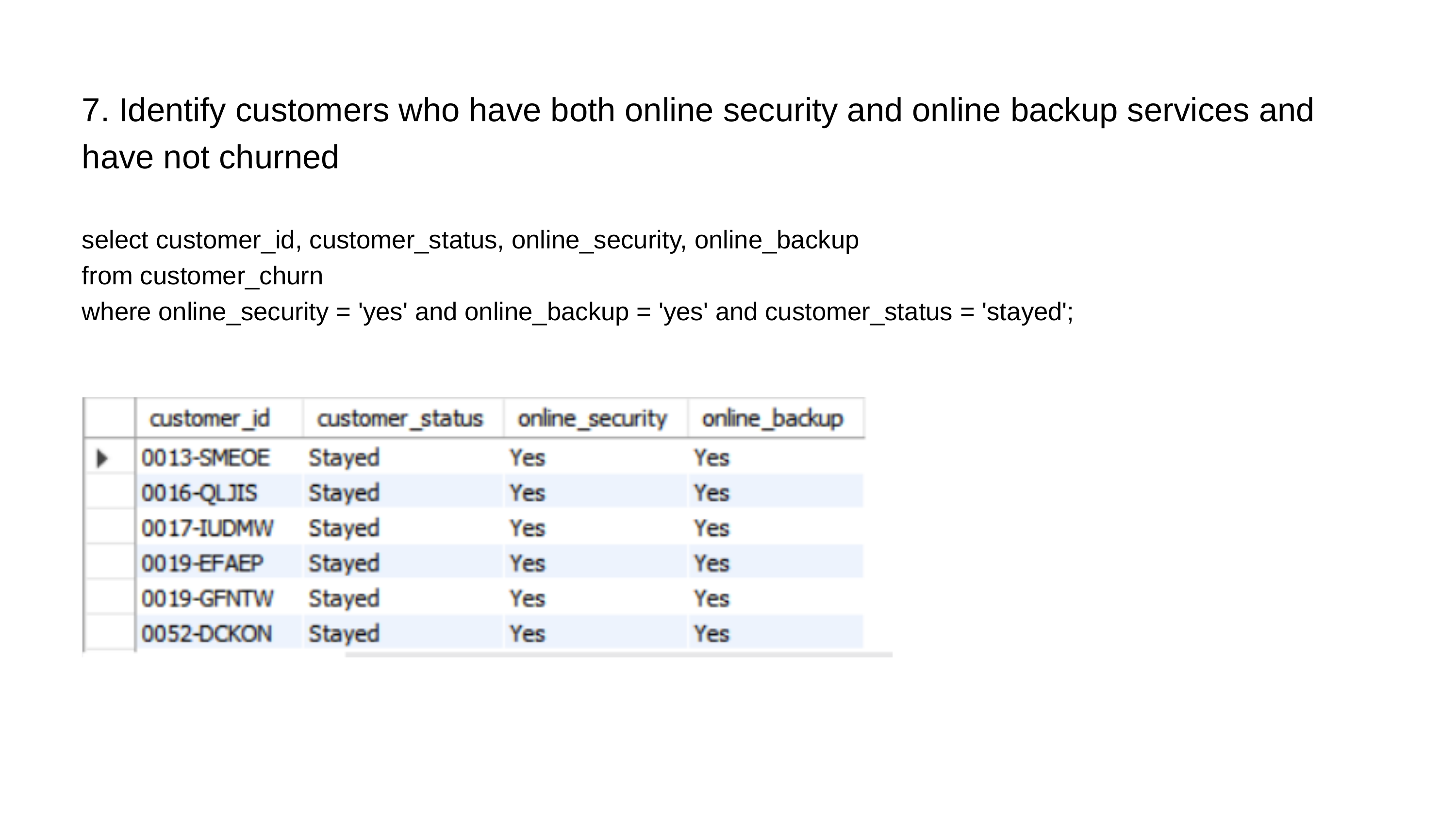

7. Identify customers who have both online security and online backup services and have not churned
select customer_id, customer_status, online_security, online_backup
from customer_churn
where online_security = 'yes' and online_backup = 'yes' and customer_status = 'stayed';